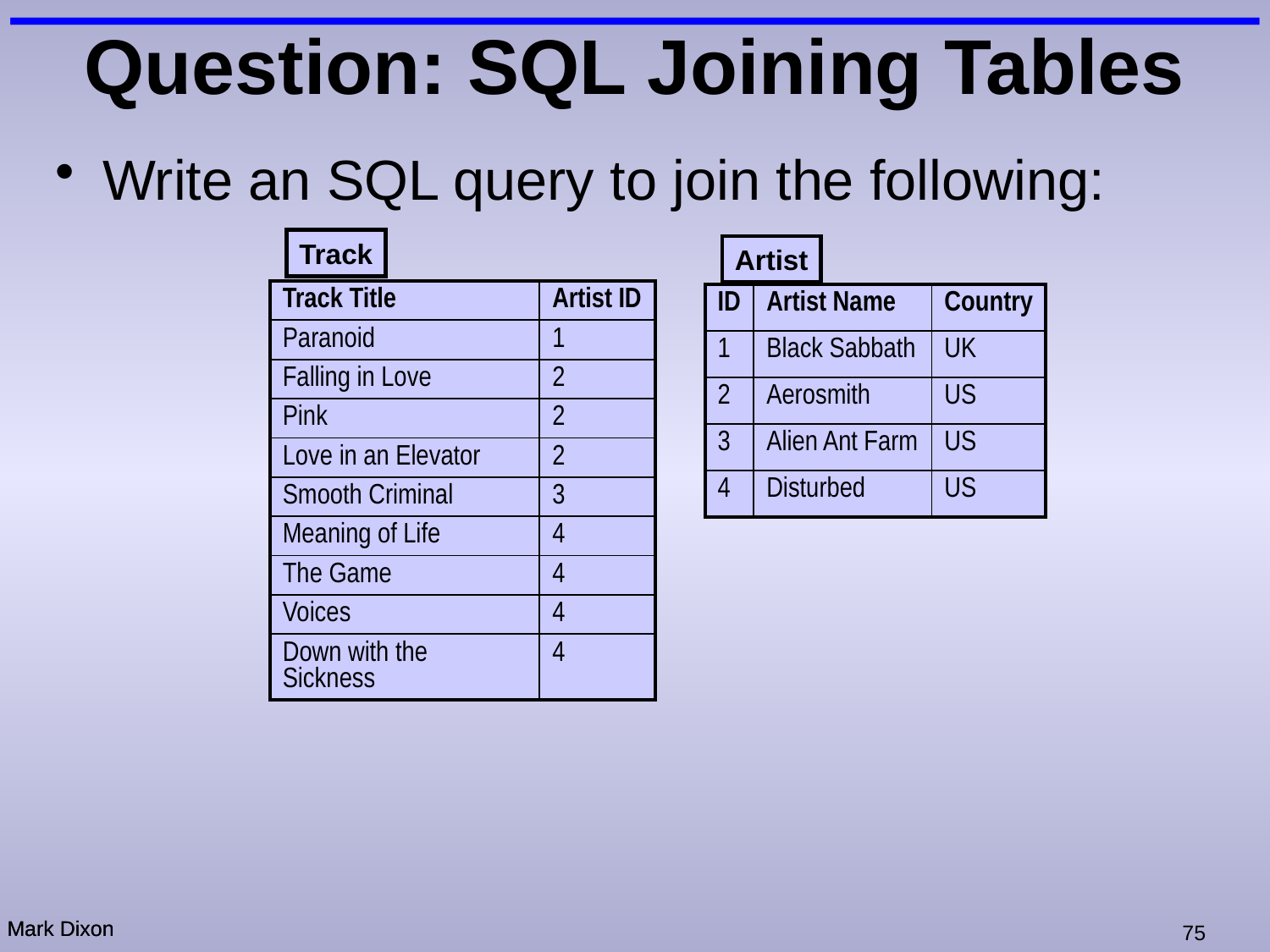

# Question: SQL Joining Tables
Write an SQL query to join the following:
Track
Artist
| Track Title | Artist ID |
| --- | --- |
| Paranoid | 1 |
| Falling in Love | 2 |
| Pink | 2 |
| Love in an Elevator | 2 |
| Smooth Criminal | 3 |
| Meaning of Life | 4 |
| The Game | 4 |
| Voices | 4 |
| Down with the Sickness | 4 |
| ID | Artist Name | Country |
| --- | --- | --- |
| 1 | Black Sabbath | UK |
| 2 | Aerosmith | US |
| 3 | Alien Ant Farm | US |
| 4 | Disturbed | US |